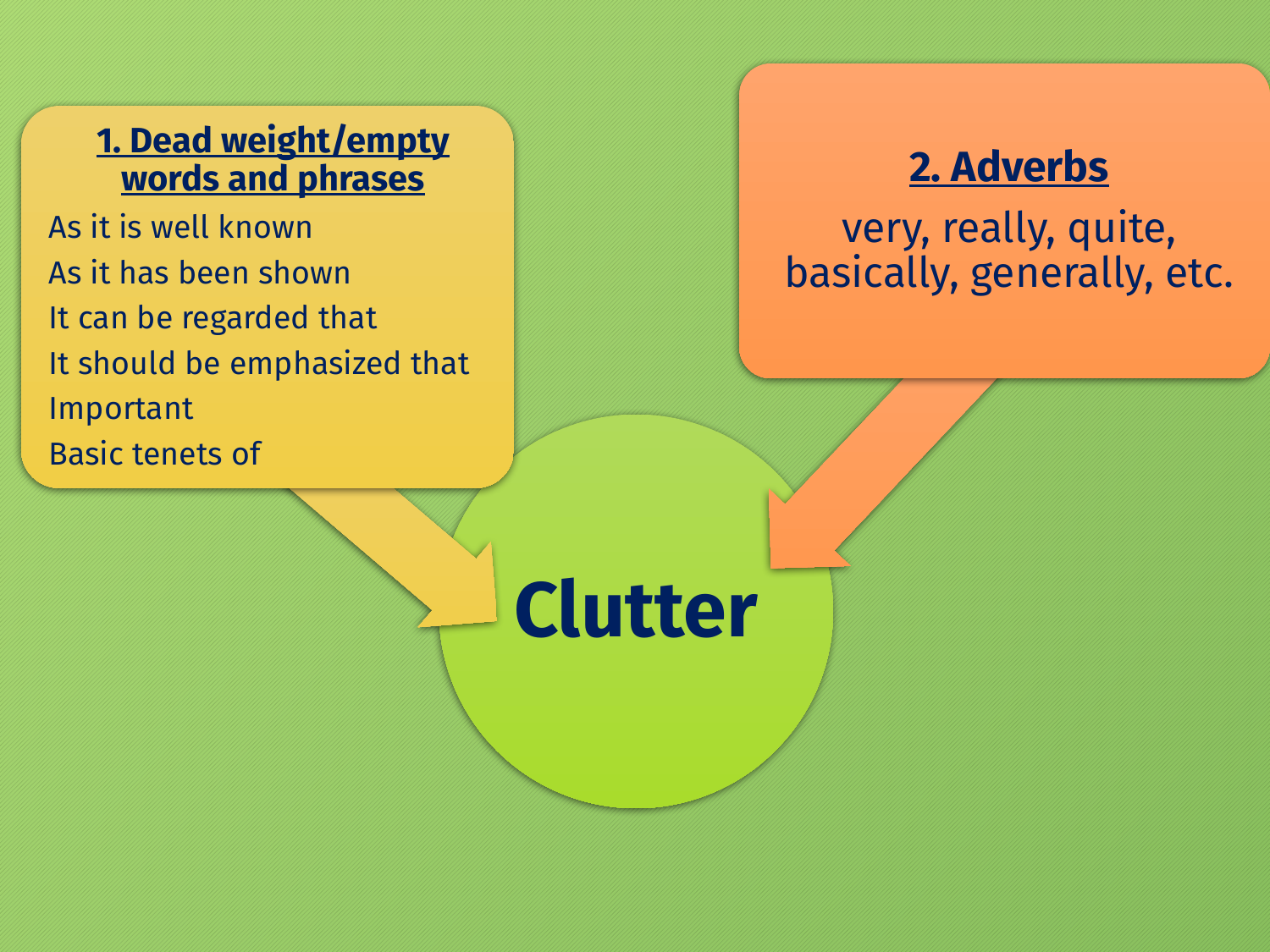

Clutter
1. Dead weight/empty words and phrases
As it is well known
As it has been shown
It can be regarded that
It should be emphasized that
Important
Basic tenets of
2. Adverbs
very, really, quite, basically, generally, etc.